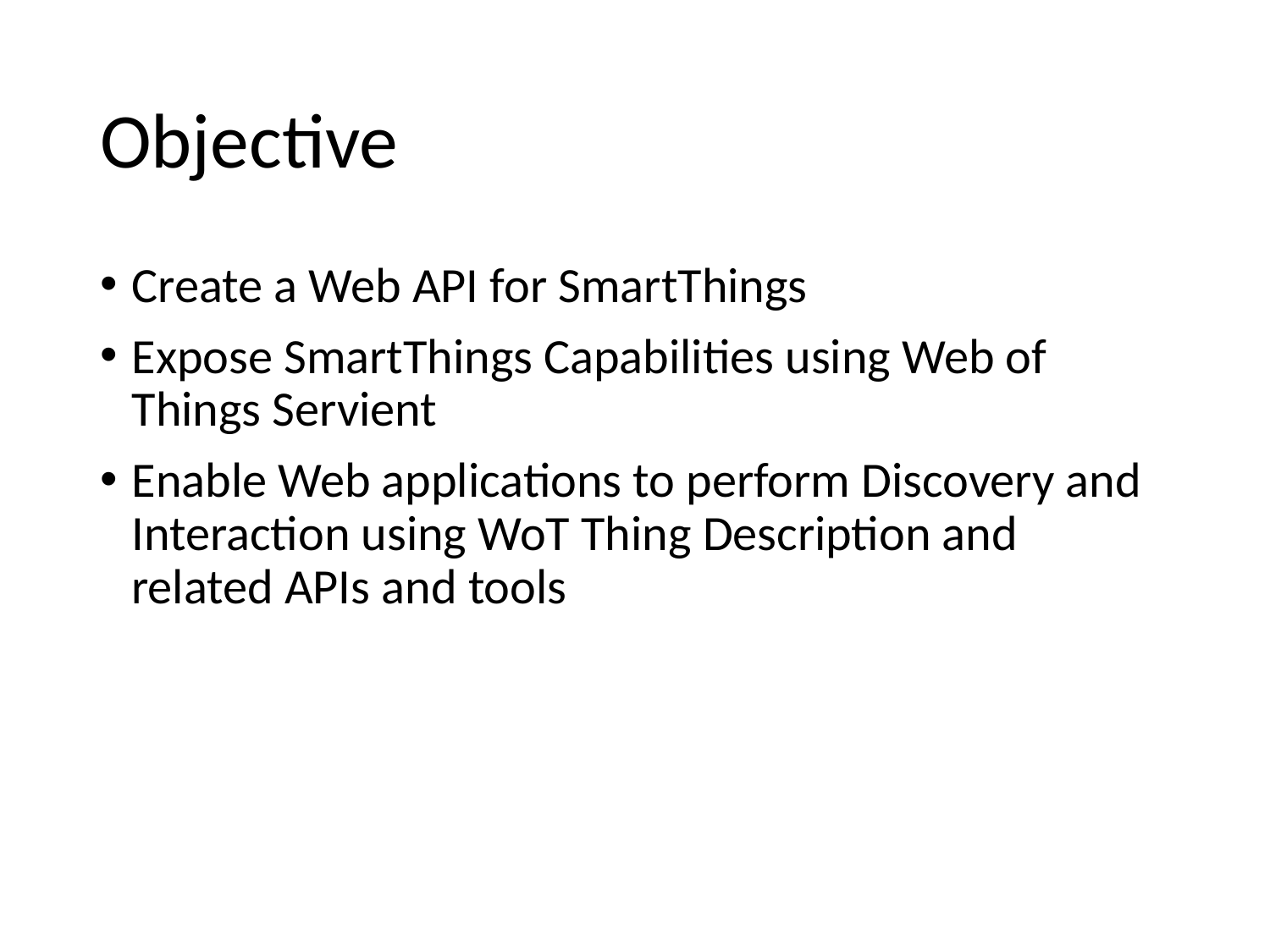

# Objective
Create a Web API for SmartThings
Expose SmartThings Capabilities using Web of Things Servient
Enable Web applications to perform Discovery and Interaction using WoT Thing Description and related APIs and tools